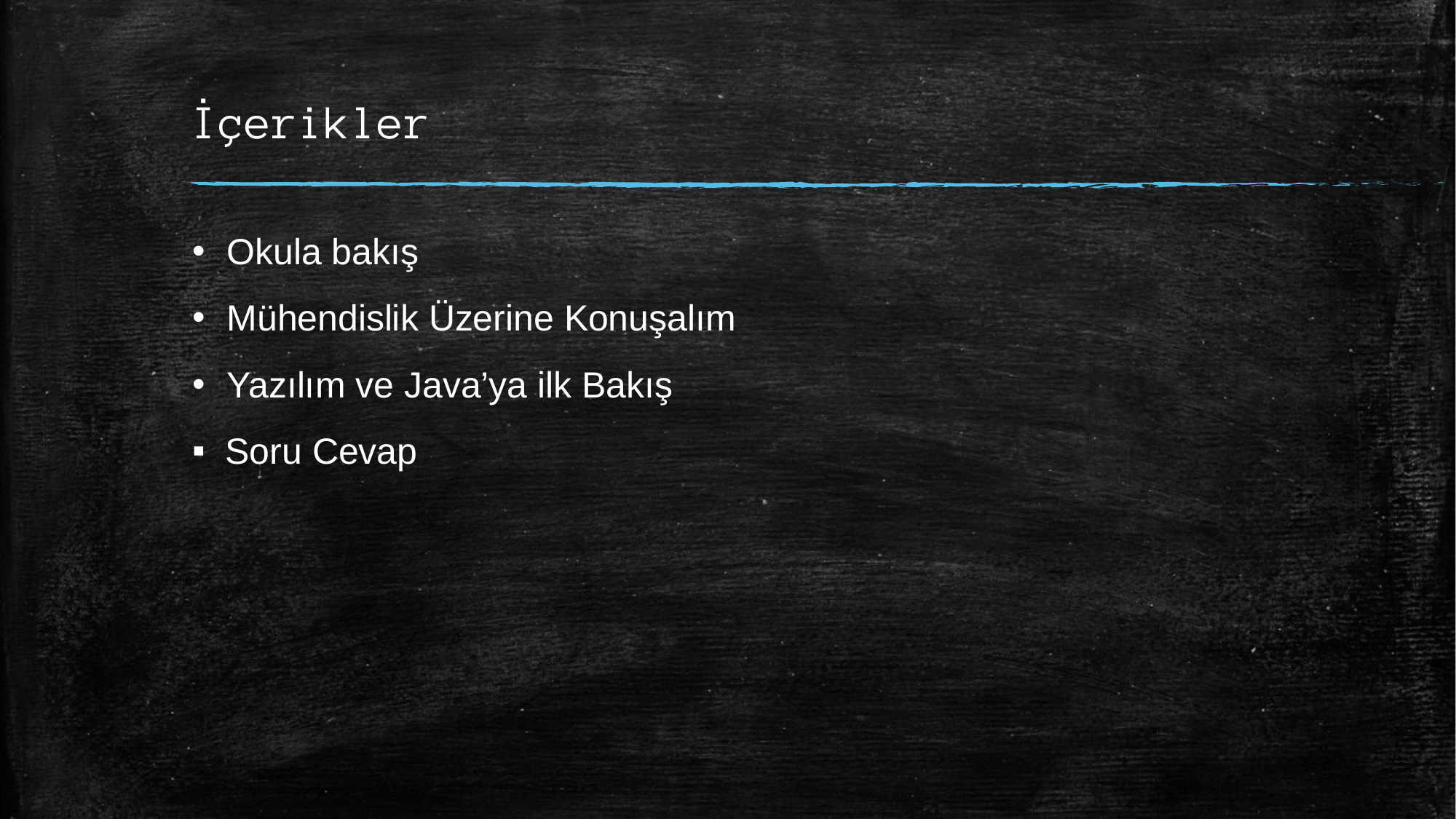

# İçerikler
Okula bakış
Mühendislik Üzerine Konuşalım
Yazılım ve Java’ya ilk Bakış
Soru Cevap